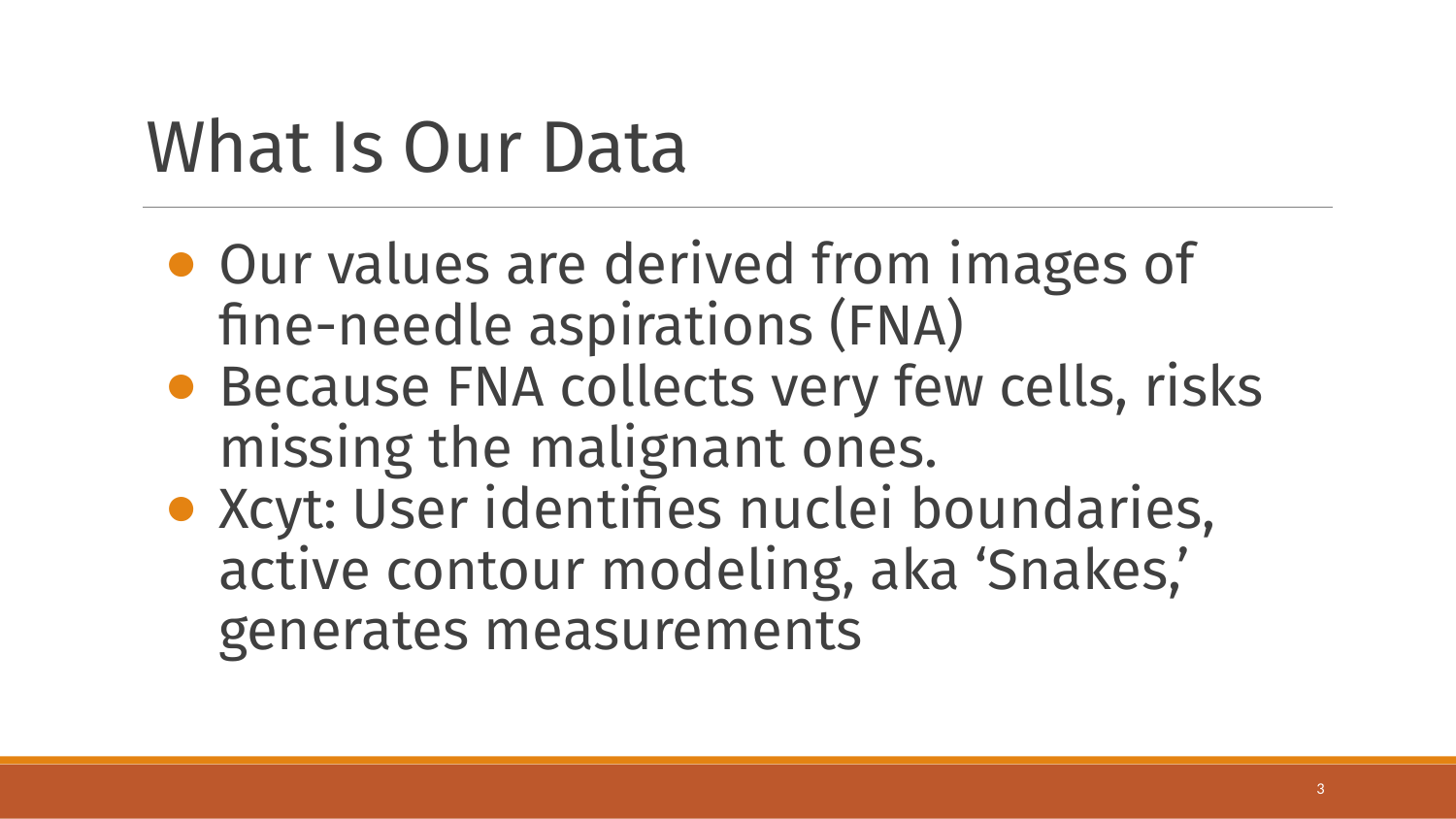

# What Is Our Data
Our values are derived from images of fine-needle aspirations (FNA)
Because FNA collects very few cells, risks missing the malignant ones.
Xcyt: User identifies nuclei boundaries, active contour modeling, aka ‘Snakes,’ generates measurements
3